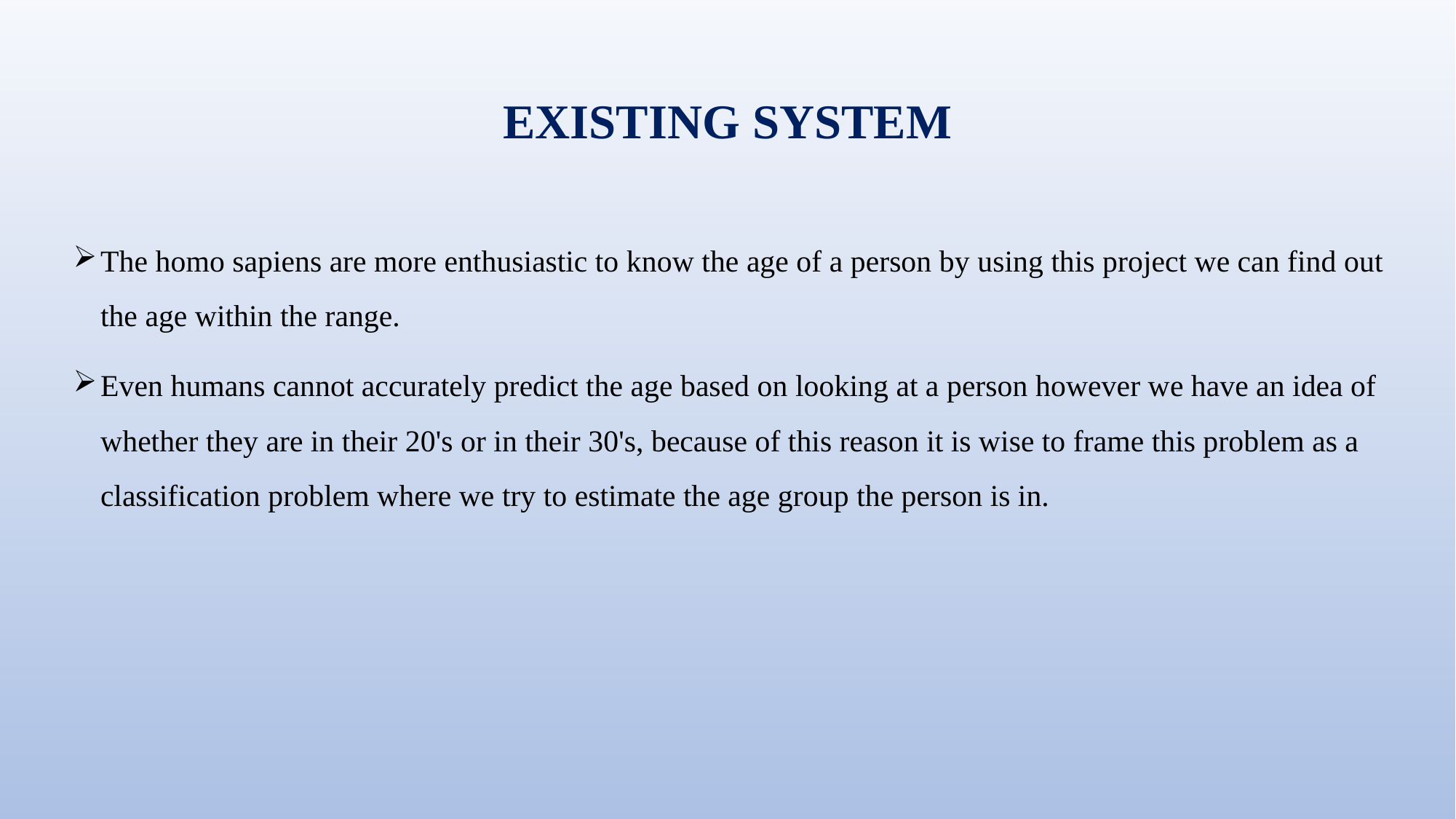

# EXISTING SYSTEM
The homo sapiens are more enthusiastic to know the age of a person by using this project we can find out the age within the range.
Even humans cannot accurately predict the age based on looking at a person however we have an idea of whether they are in their 20's or in their 30's, because of this reason it is wise to frame this problem as a classification problem where we try to estimate the age group the person is in.